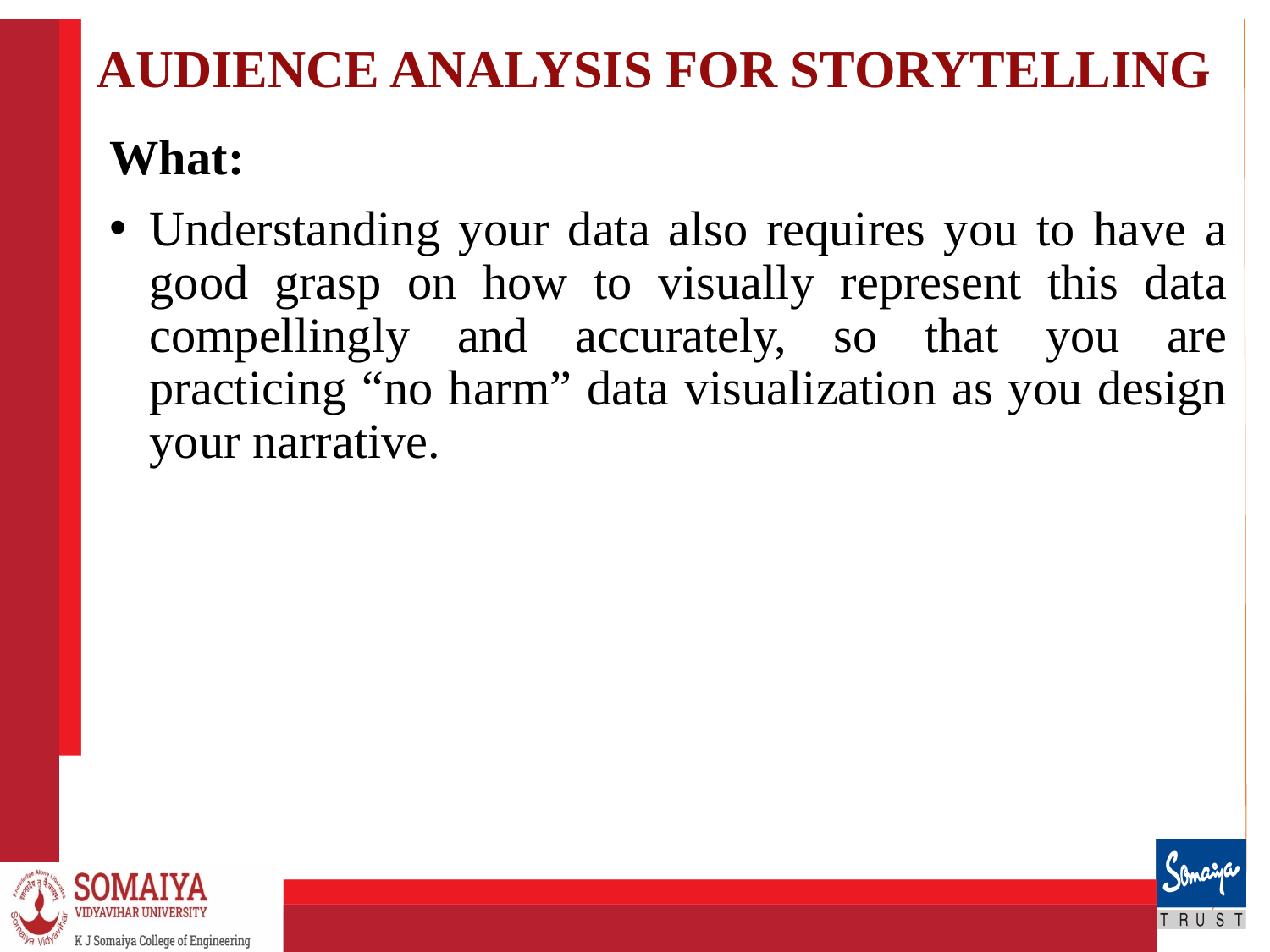

# AUDIENCE ANALYSIS FOR STORYTELLING
What:
Understanding your data also requires you to have a good grasp on how to visually represent this data compellingly and accurately, so that you are practicing “no harm” data visualization as you design your narrative.